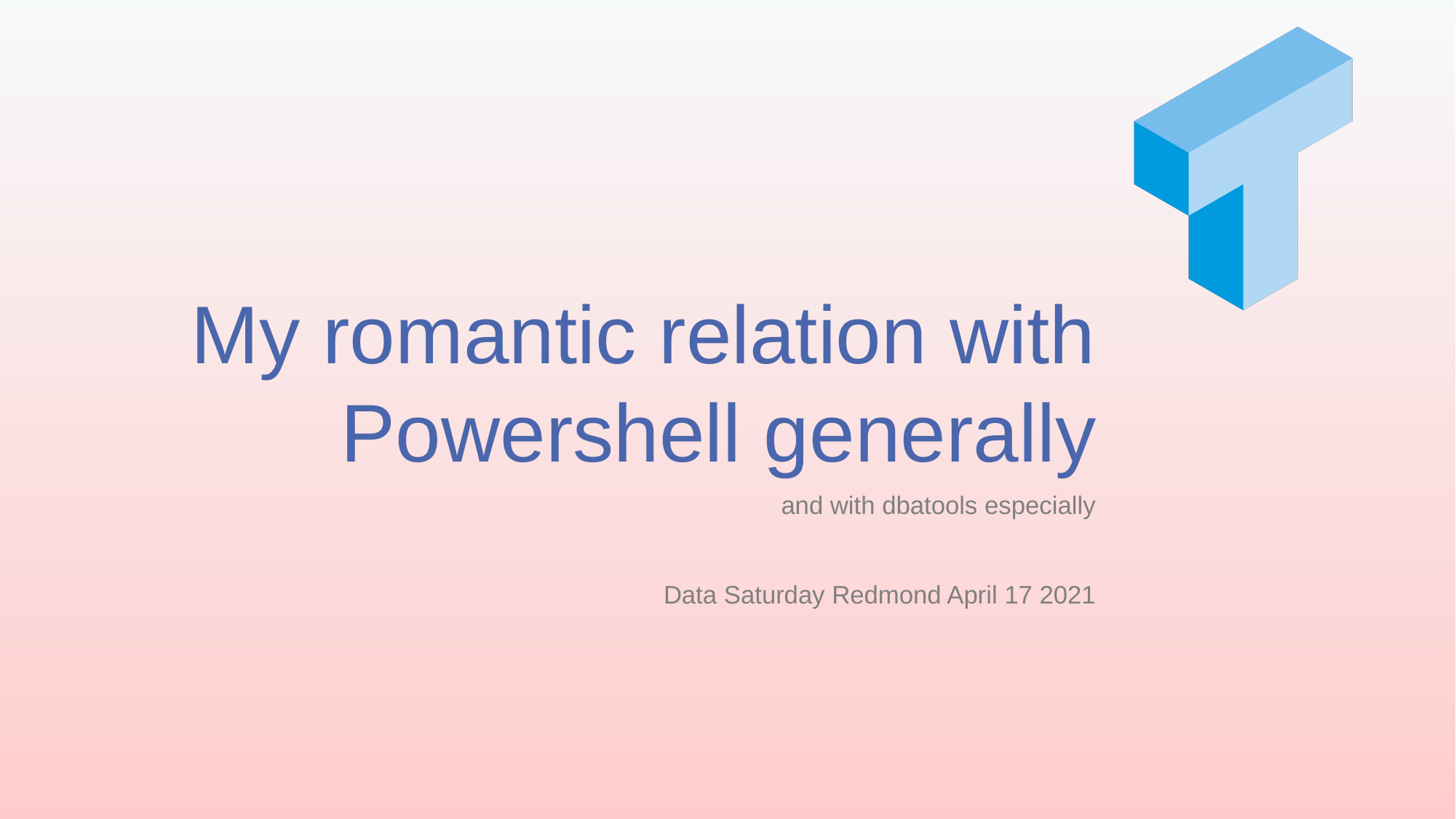

# My romantic relation with Powershell generally
and with dbatools especially

Data Saturday Redmond April 17 2021